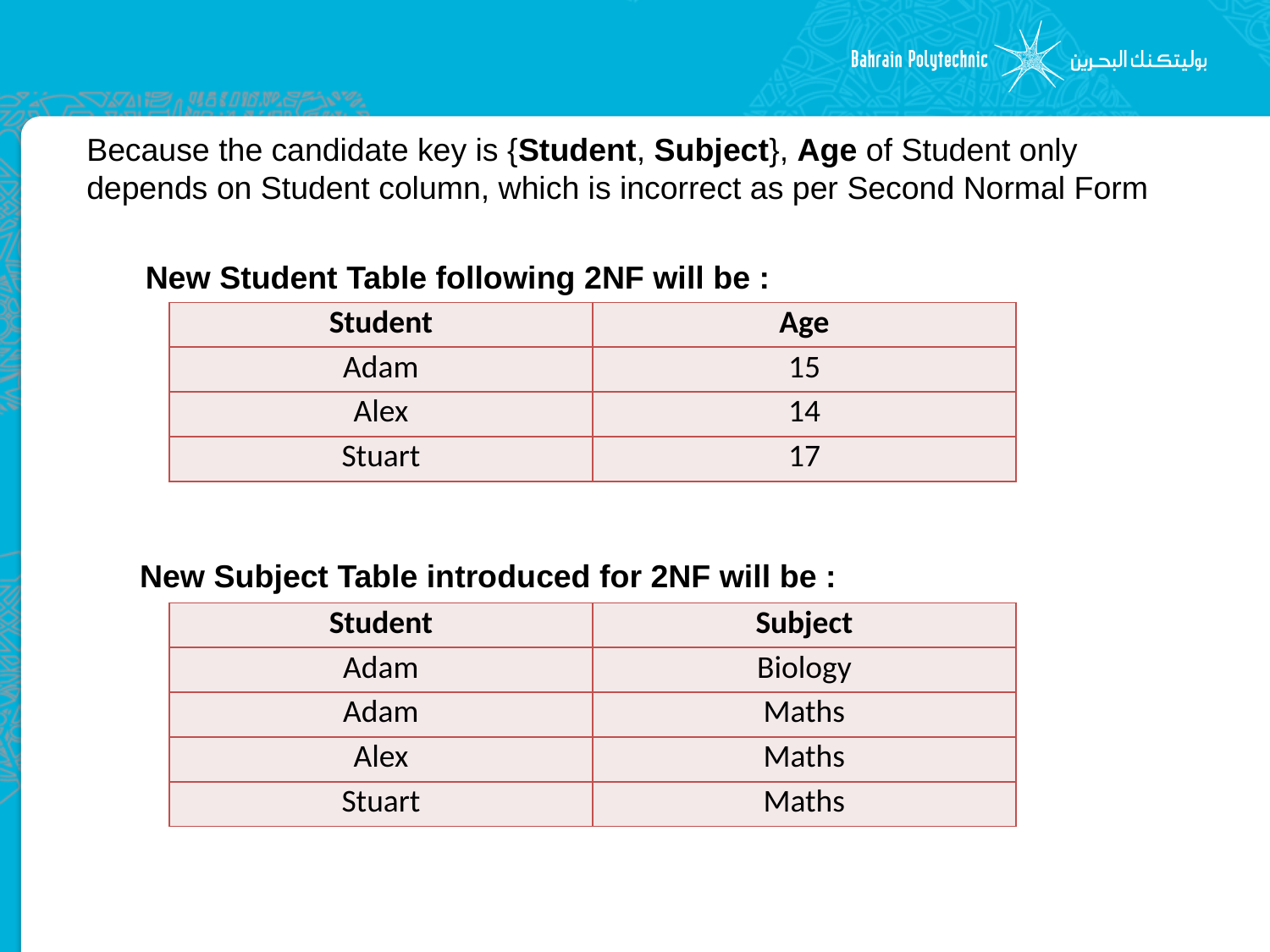

Because the candidate key is {Student, Subject}, Age of Student only depends on Student column, which is incorrect as per Second Normal Form
New Student Table following 2NF will be :
| Student | Age |
| --- | --- |
| Adam | 15 |
| Alex | 14 |
| Stuart | 17 |
New Subject Table introduced for 2NF will be :
| Student | Subject |
| --- | --- |
| Adam | Biology |
| Adam | Maths |
| Alex | Maths |
| Stuart | Maths |